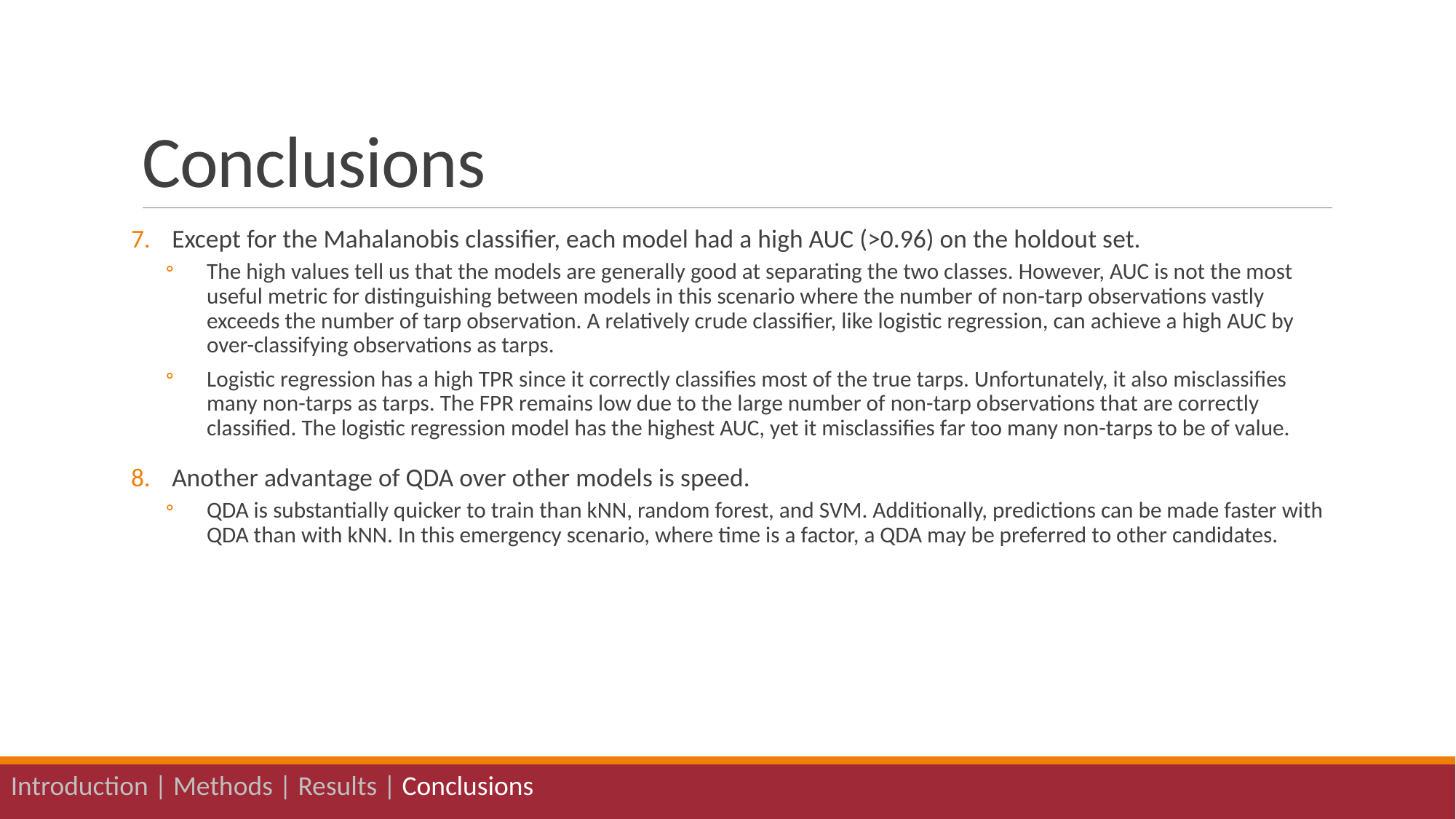

# Conclusions
Except for the Mahalanobis classifier, each model had a high AUC (>0.96) on the holdout set.
The high values tell us that the models are generally good at separating the two classes. However, AUC is not the most useful metric for distinguishing between models in this scenario where the number of non-tarp observations vastly exceeds the number of tarp observation. A relatively crude classifier, like logistic regression, can achieve a high AUC by over-classifying observations as tarps.
Logistic regression has a high TPR since it correctly classifies most of the true tarps. Unfortunately, it also misclassifies many non-tarps as tarps. The FPR remains low due to the large number of non-tarp observations that are correctly classified. The logistic regression model has the highest AUC, yet it misclassifies far too many non-tarps to be of value.
Another advantage of QDA over other models is speed.
QDA is substantially quicker to train than kNN, random forest, and SVM. Additionally, predictions can be made faster with QDA than with kNN. In this emergency scenario, where time is a factor, a QDA may be preferred to other candidates.
Introduction | Methods | Results | Conclusions